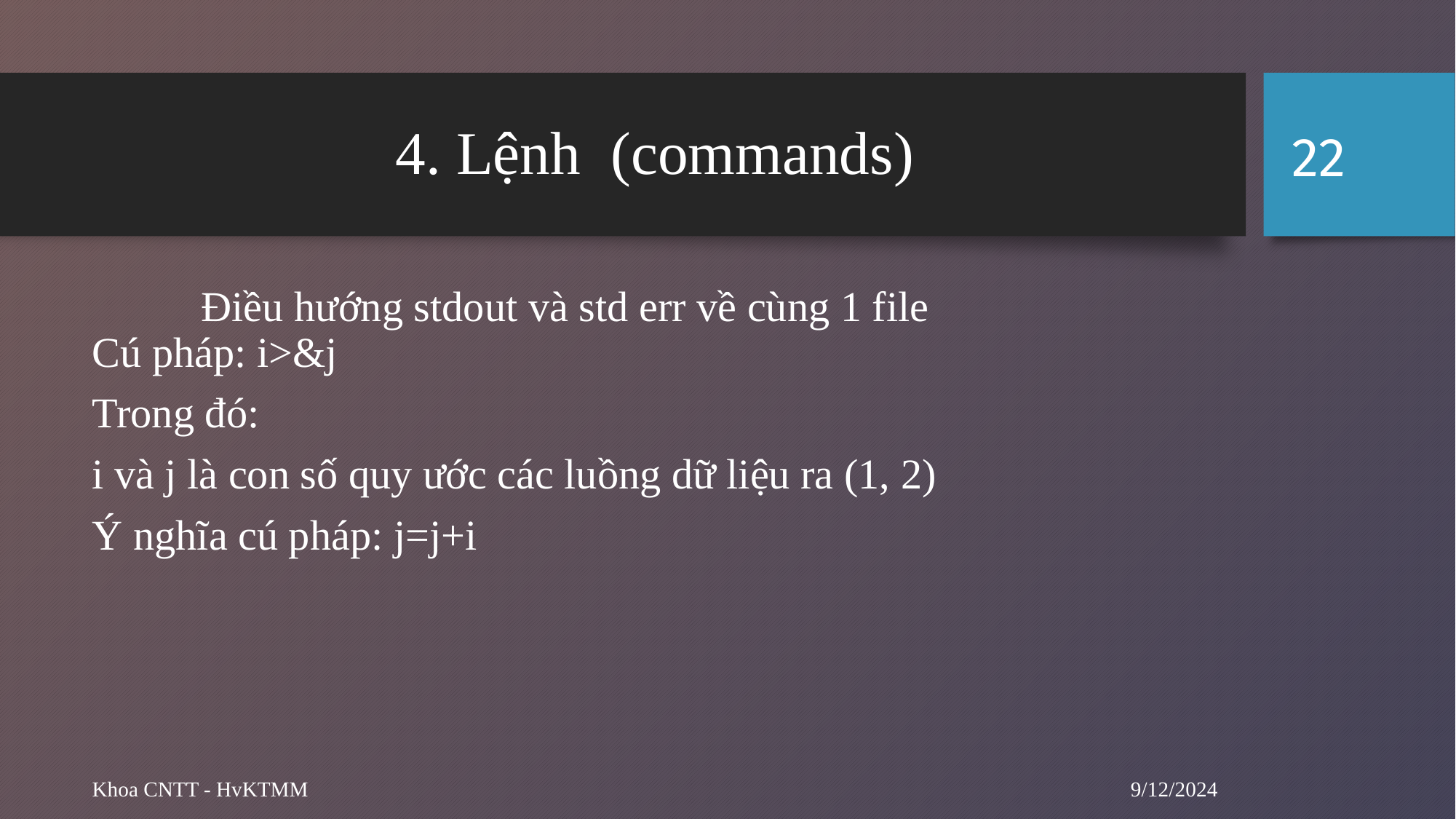

22
# 4. Lệnh  (commands)
	Điều hướng stdout và std err về cùng 1 file
Cú pháp: i>&j
Trong đó:
i và j là con số quy ước các luồng dữ liệu ra (1, 2)
Ý nghĩa cú pháp: j=j+i
9/12/2024
Khoa CNTT - HvKTMM